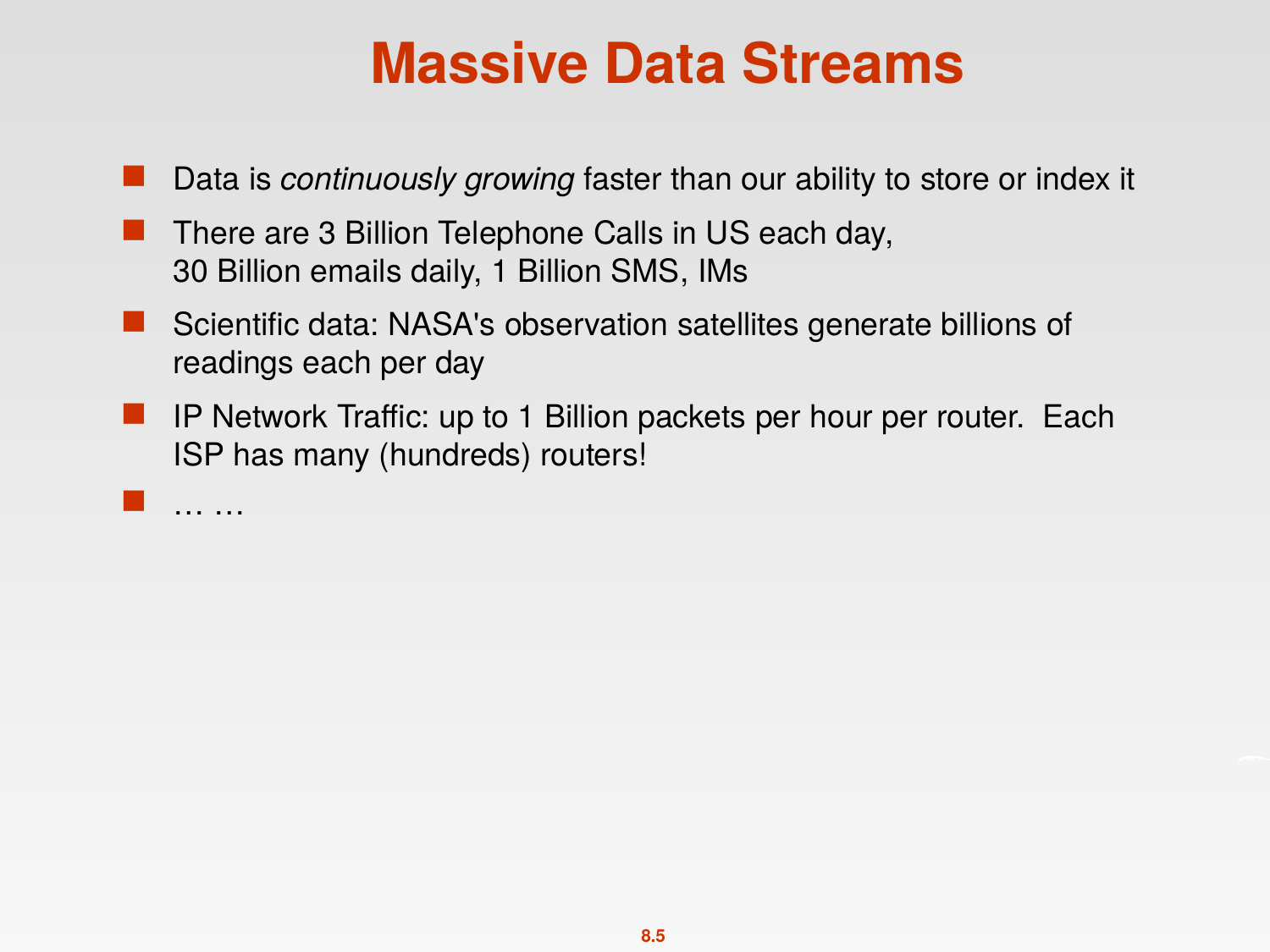

# Massive Data Streams
Data is continuously growing faster than our ability to store or index it
There are 3 Billion Telephone Calls in US each day,
30 Billion emails daily, 1 Billion SMS, IMs
Scientific data: NASA's observation satellites generate billions of readings each per day
IP Network Traffic: up to 1 Billion packets per hour per router.  Each ISP has many (hundreds) routers!
… …